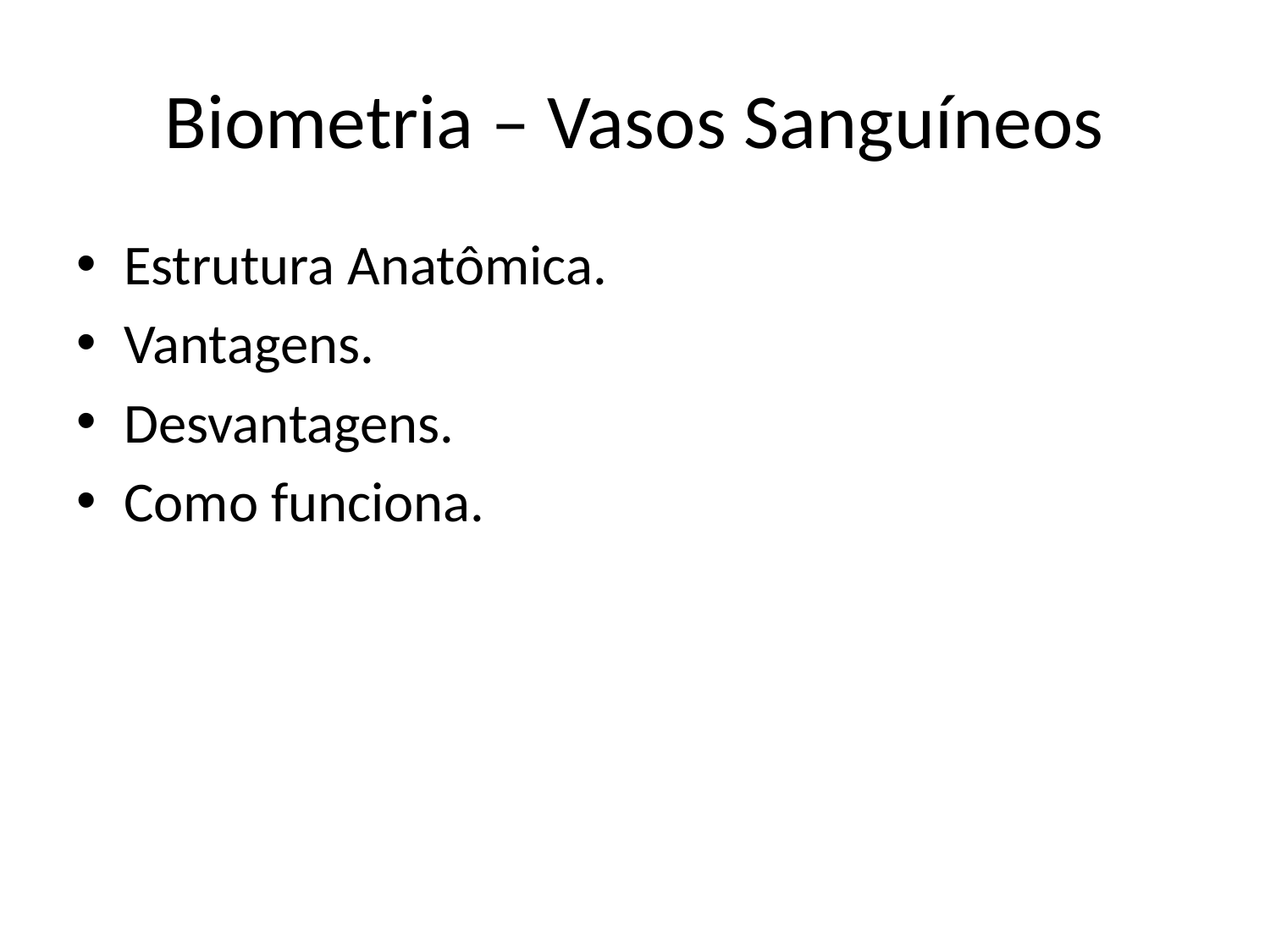

# Biometria – Vasos Sanguíneos
Estrutura Anatômica.
Vantagens.
Desvantagens.
Como funciona.